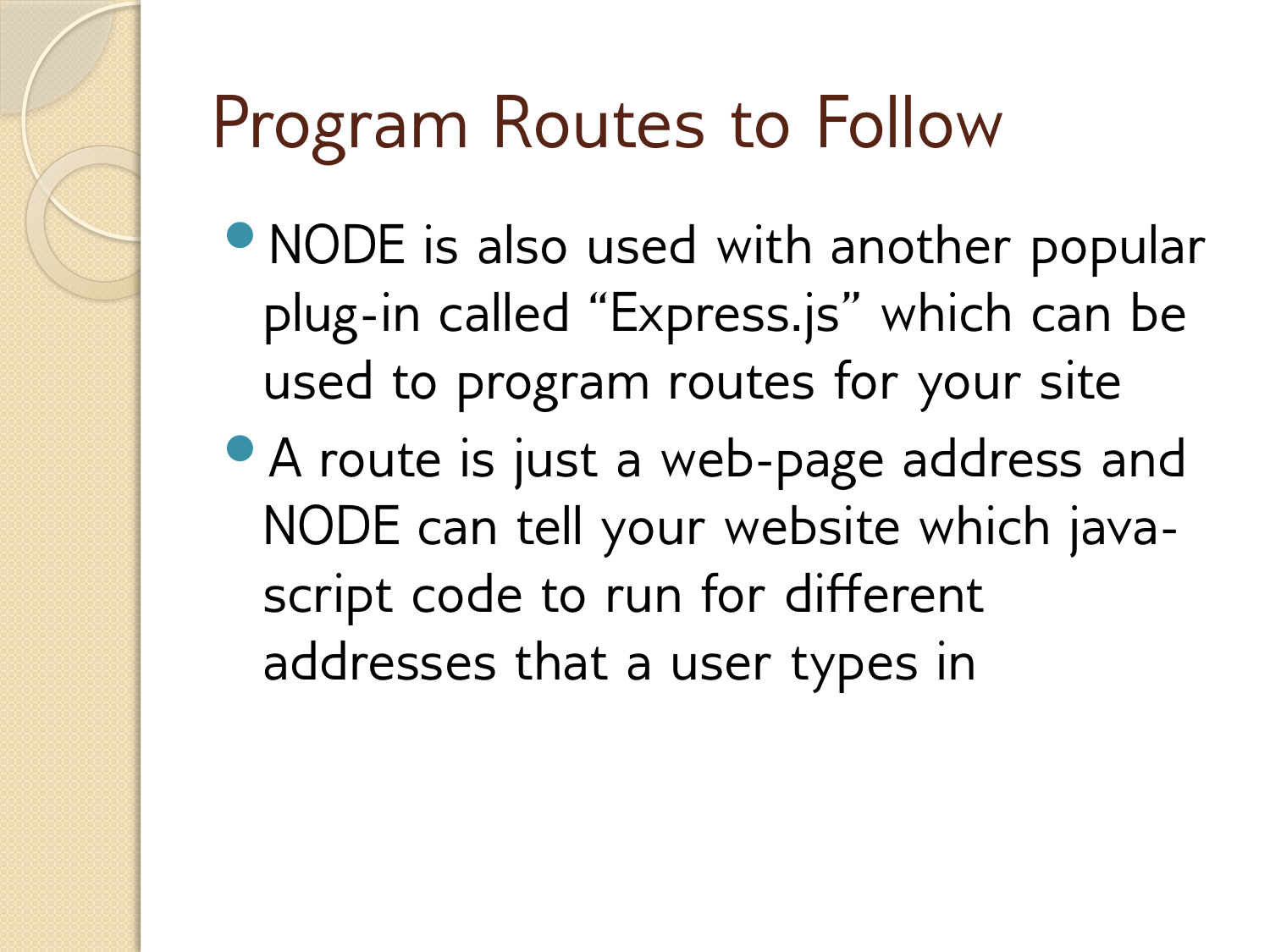

# Program Routes to Follow
NODE is also used with another popular plug-in called “Express.js” which can be used to program routes for your site
A route is just a web-page address and NODE can tell your website which java-script code to run for different addresses that a user types in